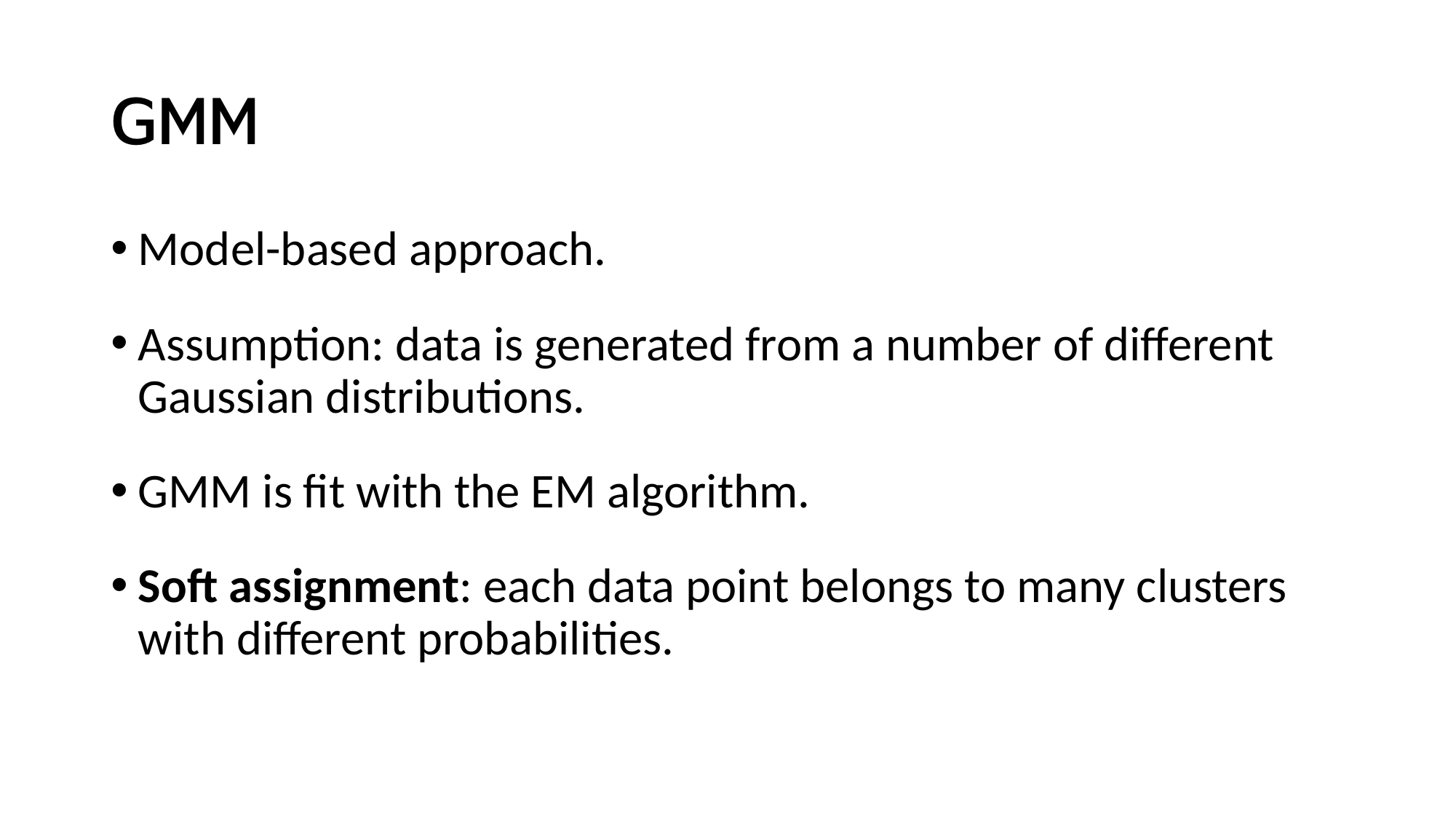

# GMM
Model-based approach.
Assumption: data is generated from a number of different Gaussian distributions.
GMM is fit with the EM algorithm.
Soft assignment: each data point belongs to many clusters with different probabilities.